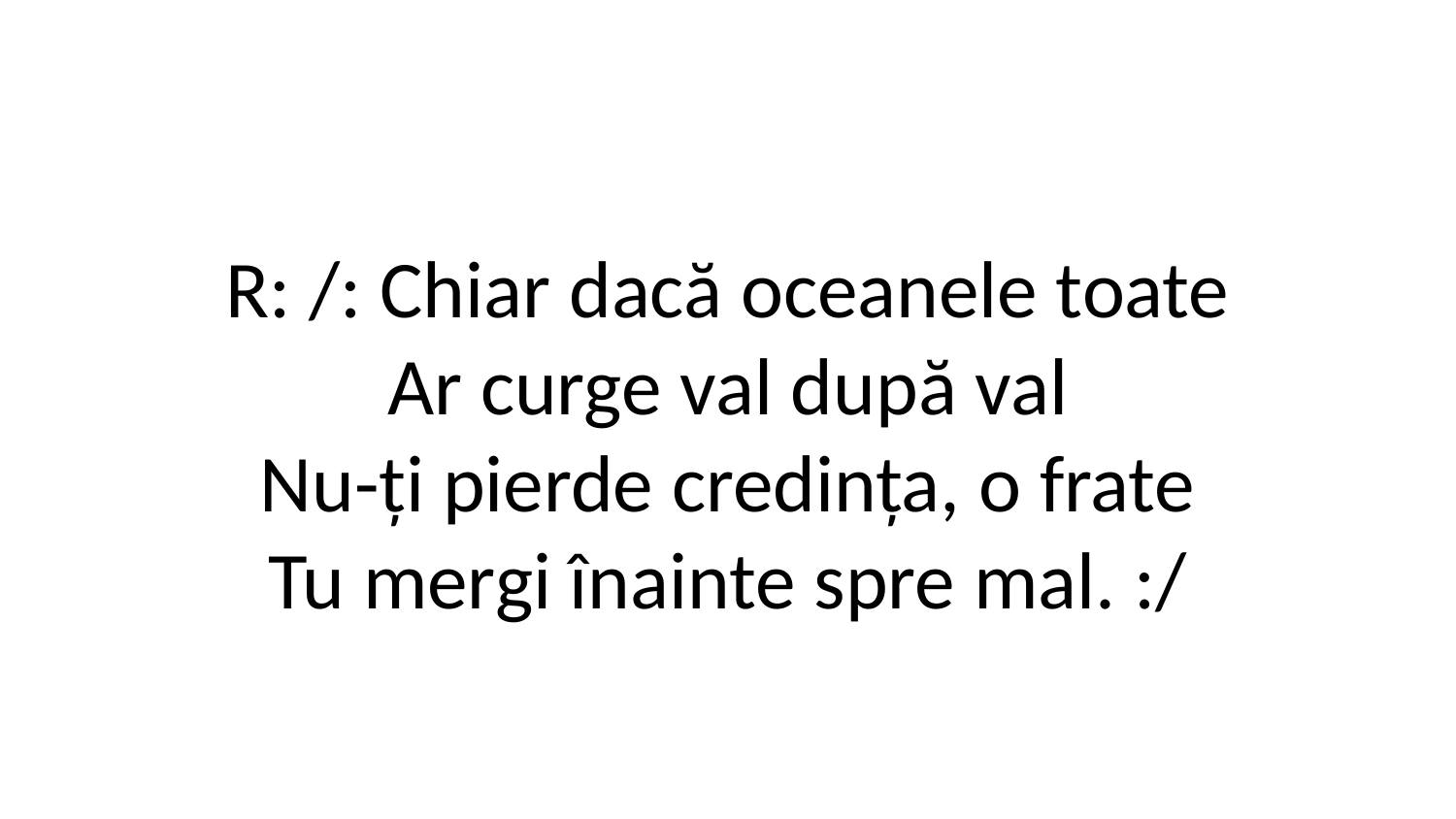

R: /: Chiar dacă oceanele toate
Ar curge val după val
Nu-ți pierde credința, o frate
Tu mergi înainte spre mal. :/